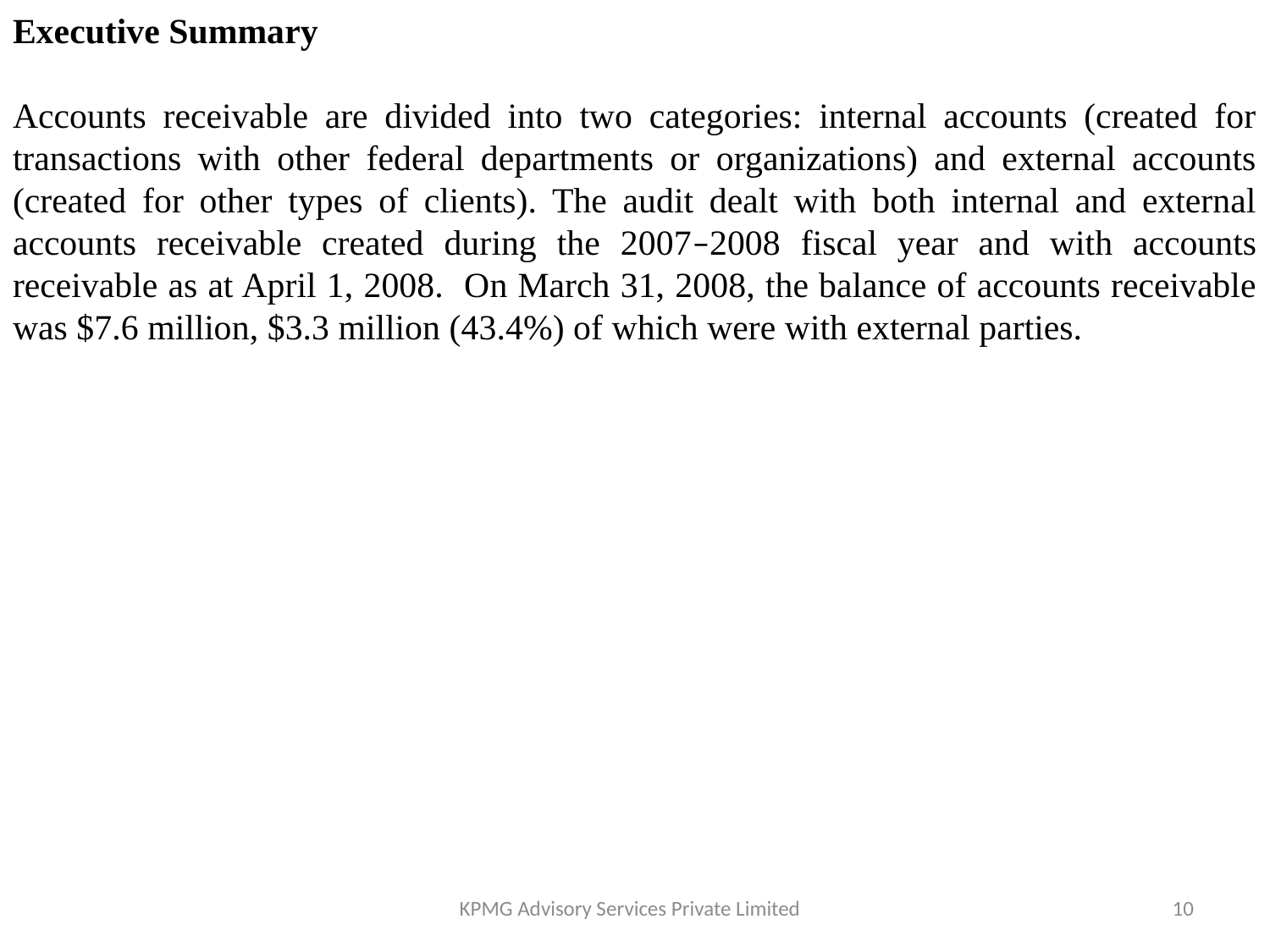

Executive Summary

Accounts receivable are divided into two categories: internal accounts (created for transactions with other federal departments or organizations) and external accounts (created for other types of clients). The audit dealt with both internal and external accounts receivable created during the 2007–2008 fiscal year and with accounts receivable as at April 1, 2008.  On March 31, 2008, the balance of accounts receivable was $7.6 million, $3.3 million (43.4%) of which were with external parties.
KPMG Advisory Services Private Limited
10